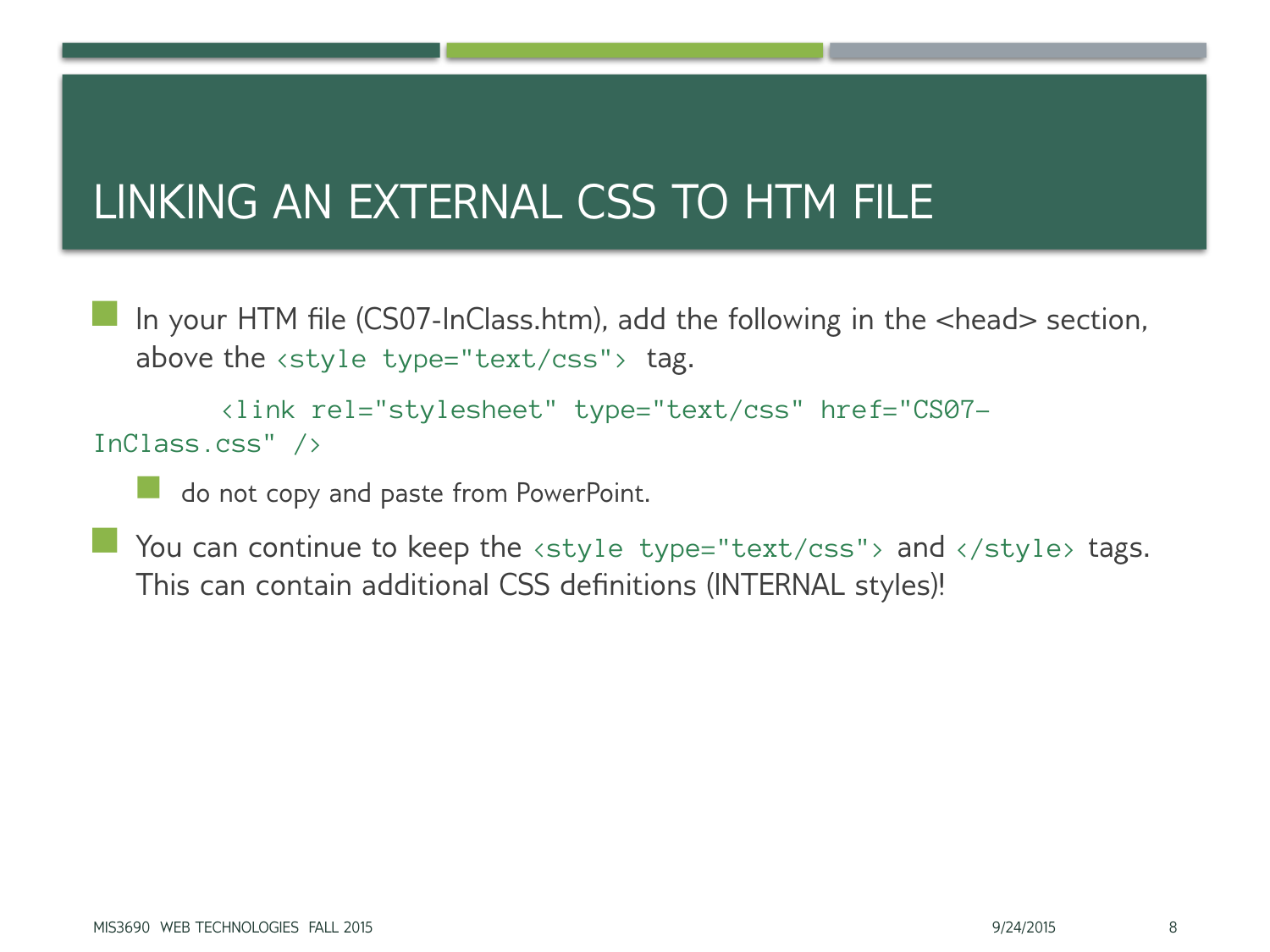

# Linking an external CSS to HTM file
In your HTM file (CS07-InClass.htm), add the following in the <head> section, above the <style type="text/css"> tag.
	<link rel="stylesheet" type="text/css" href="CS07-InClass.css" />
do not copy and paste from PowerPoint.
You can continue to keep the <style type="text/css"> and </style> tags. This can contain additional CSS definitions (INTERNAL styles)!

MIS3690  Web Technologies  Fall 2015
9/24/2015
8